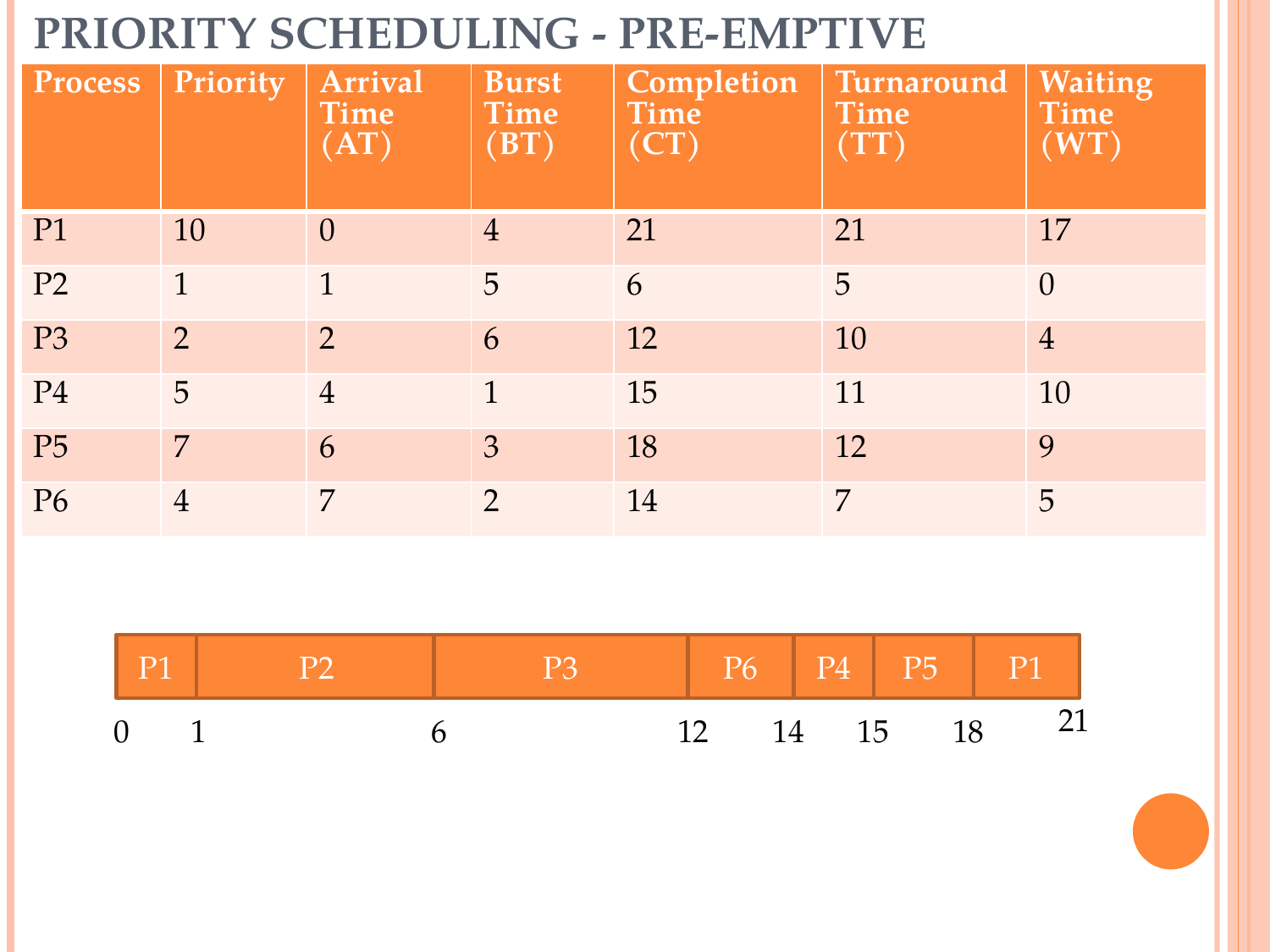

# PRIORITY SCHEDULING - PRE-EMPTIVE
| Process | Priority | Arrival Time (AT) | Burst Time (BT) | Completion Time (CT) | Turnaround Time (TT) | Waiting Time (WT) |
| --- | --- | --- | --- | --- | --- | --- |
| P1 | 10 | 0 | 4 | 21 | 21 | 17 |
| P2 | 1 | 1 | 5 | 6 | 5 | 0 |
| P3 | 2 | 2 | 6 | 12 | 10 | 4 |
| P4 | 5 | 4 | 1 | 15 | 11 | 10 |
| P5 | 7 | 6 | 3 | 18 | 12 | 9 |
| P6 | 4 | 7 | 2 | 14 | 7 | 5 |
P1
P2
P3
P6
P4
P5
P1
21
0
11
6
12
14
15
18